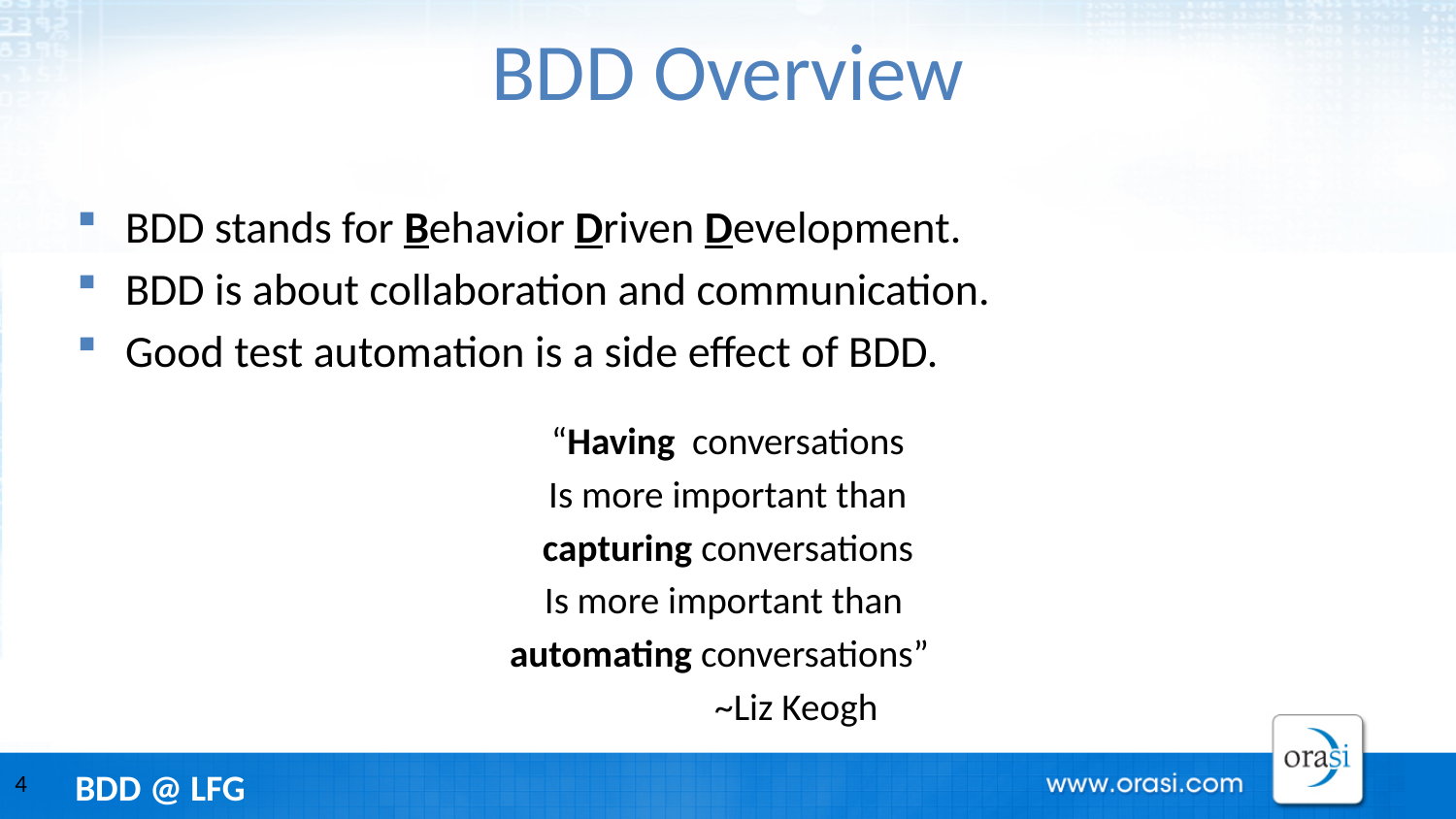

# BDD Overview
BDD stands for Behavior Driven Development.
BDD is about collaboration and communication.
Good test automation is a side effect of BDD.

“Having  conversations
Is more important than
capturing conversations
Is more important than
automating conversations”
			~Liz Keogh
4